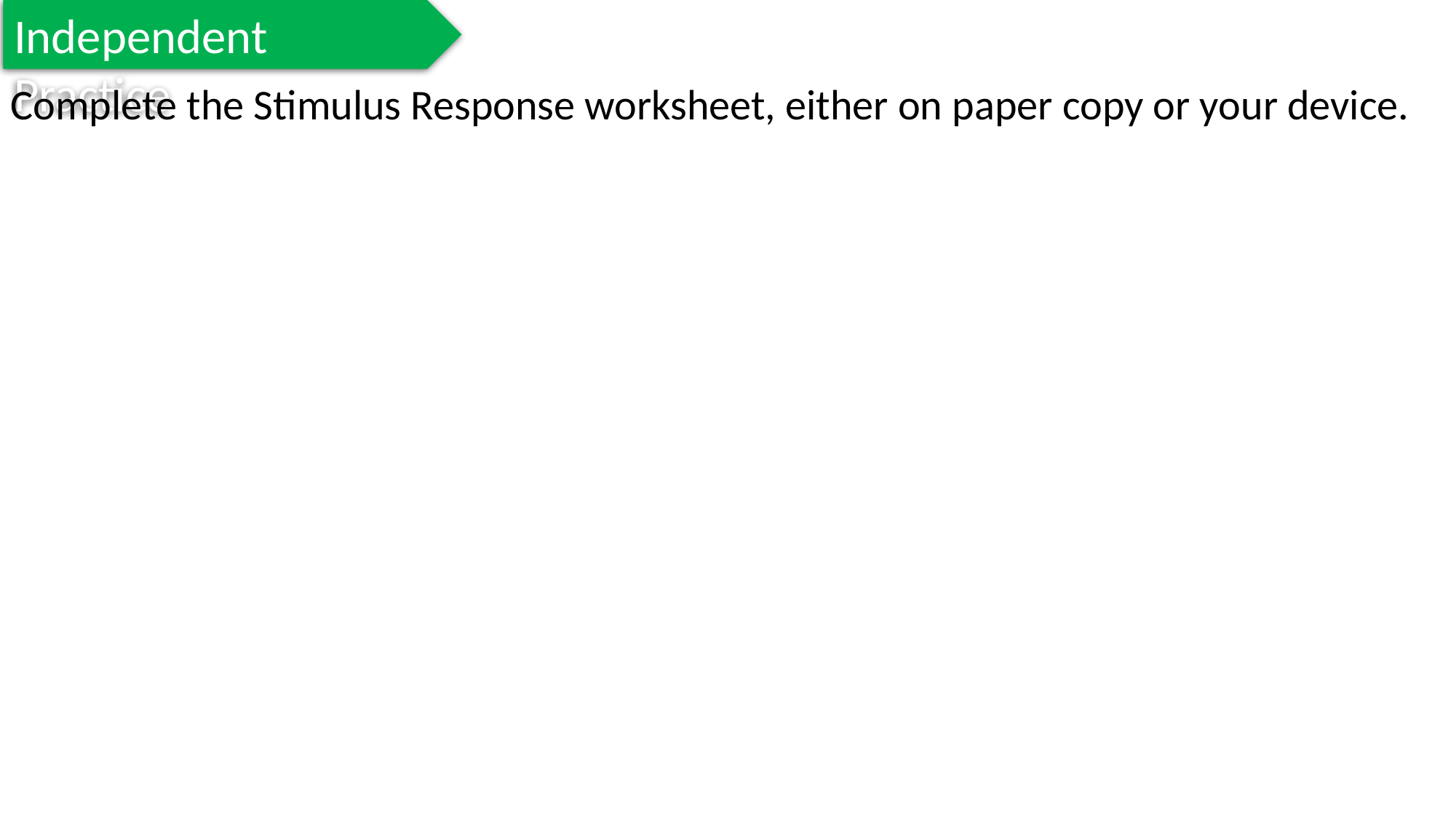

Independent Practice
Complete the Stimulus Response worksheet, either on paper copy or your device.
Marigold
Rafflesia
Cactus
Jasmine
Trumpet Vine
Bottlebrush